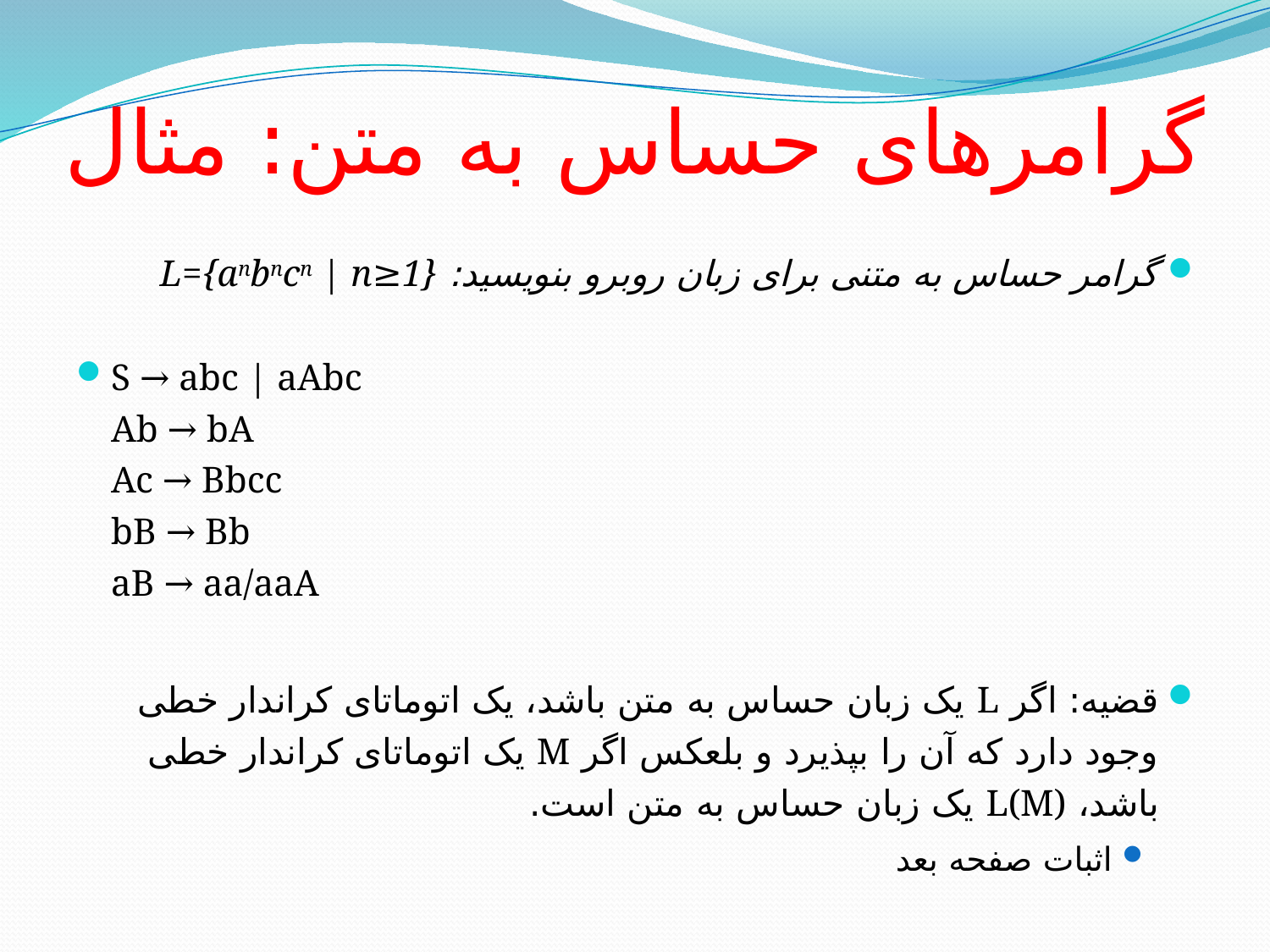

# گرامرهای حساس به متن: مثال
گرامر حساس به متنی برای زبان روبرو بنویسید:	 L={anbncn | n≥1}

S → abc | aAbc
Ab → bA
Ac → Bbcc
bB → Bb
aB → aa/aaA

قضیه: اگر L یک زبان حساس به متن باشد، یک اتوماتای کراندار خطی وجود دارد که آن را بپذیرد و بلعکس اگر M یک اتوماتای کراندار خطی باشد، L(M) یک زبان حساس به متن است.
اثبات صفحه بعد